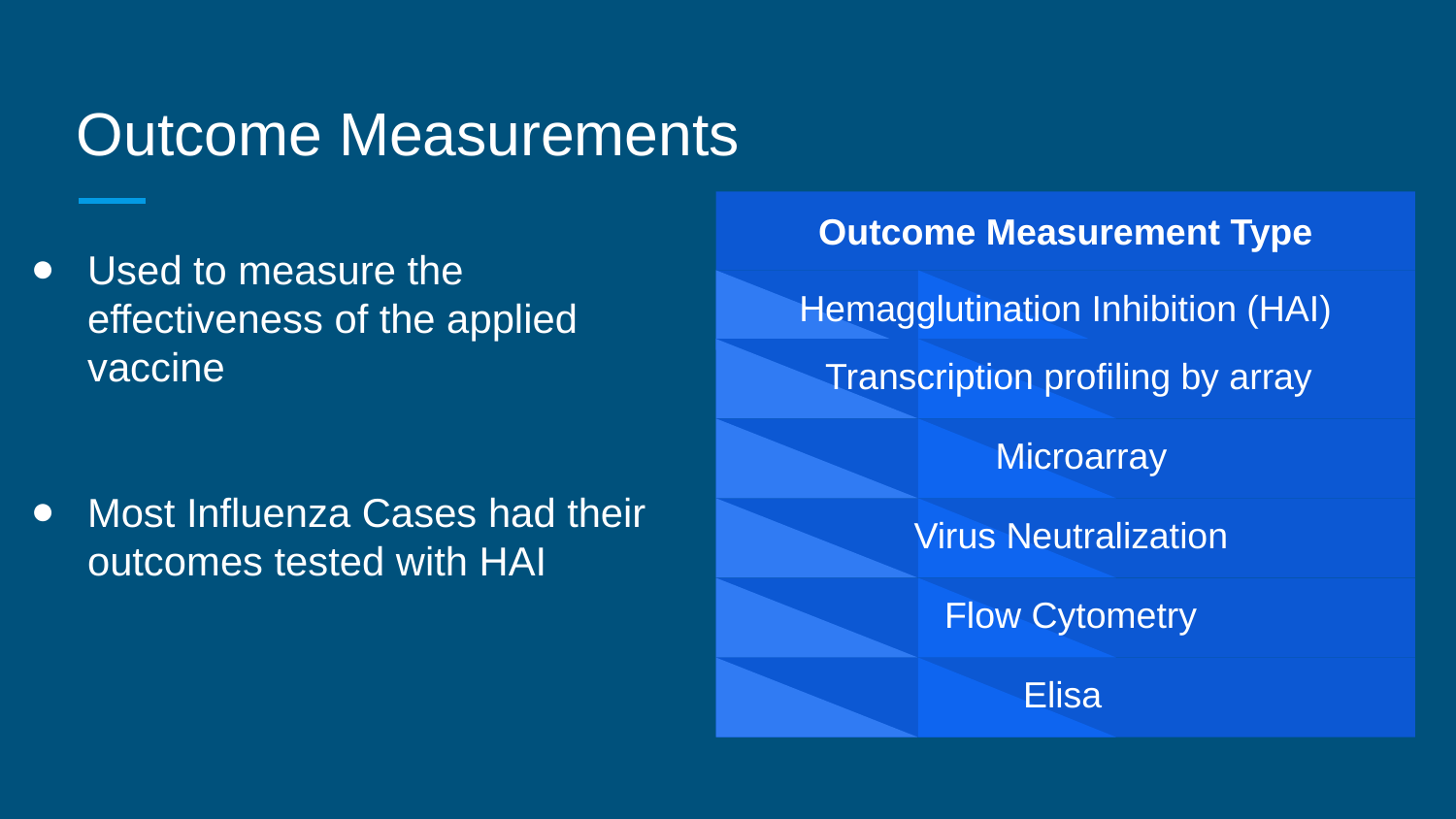

# Outcome Measurements
Outcome Measurement Type
Used to measure the effectiveness of the applied vaccine

Most Influenza Cases had their outcomes tested with HAI

Hemagglutination Inhibition (HAI)

     Transcription profiling by array

                          Microarray

                  Virus Neutralization

                     Flow Cytometry

   Elisa